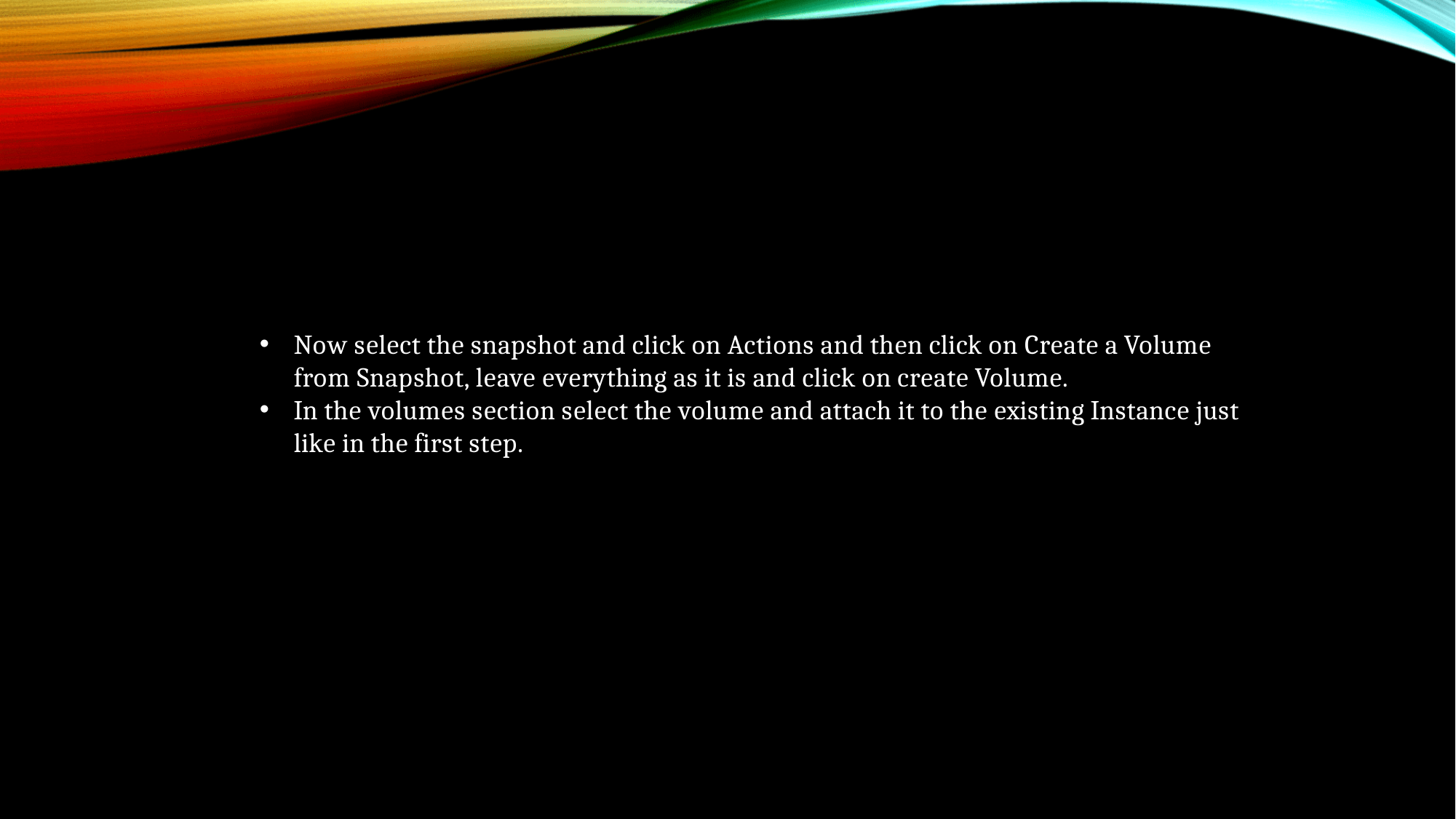

Now select the snapshot and click on Actions and then click on Create a Volume from Snapshot, leave everything as it is and click on create Volume.
In the volumes section select the volume and attach it to the existing Instance just like in the first step.